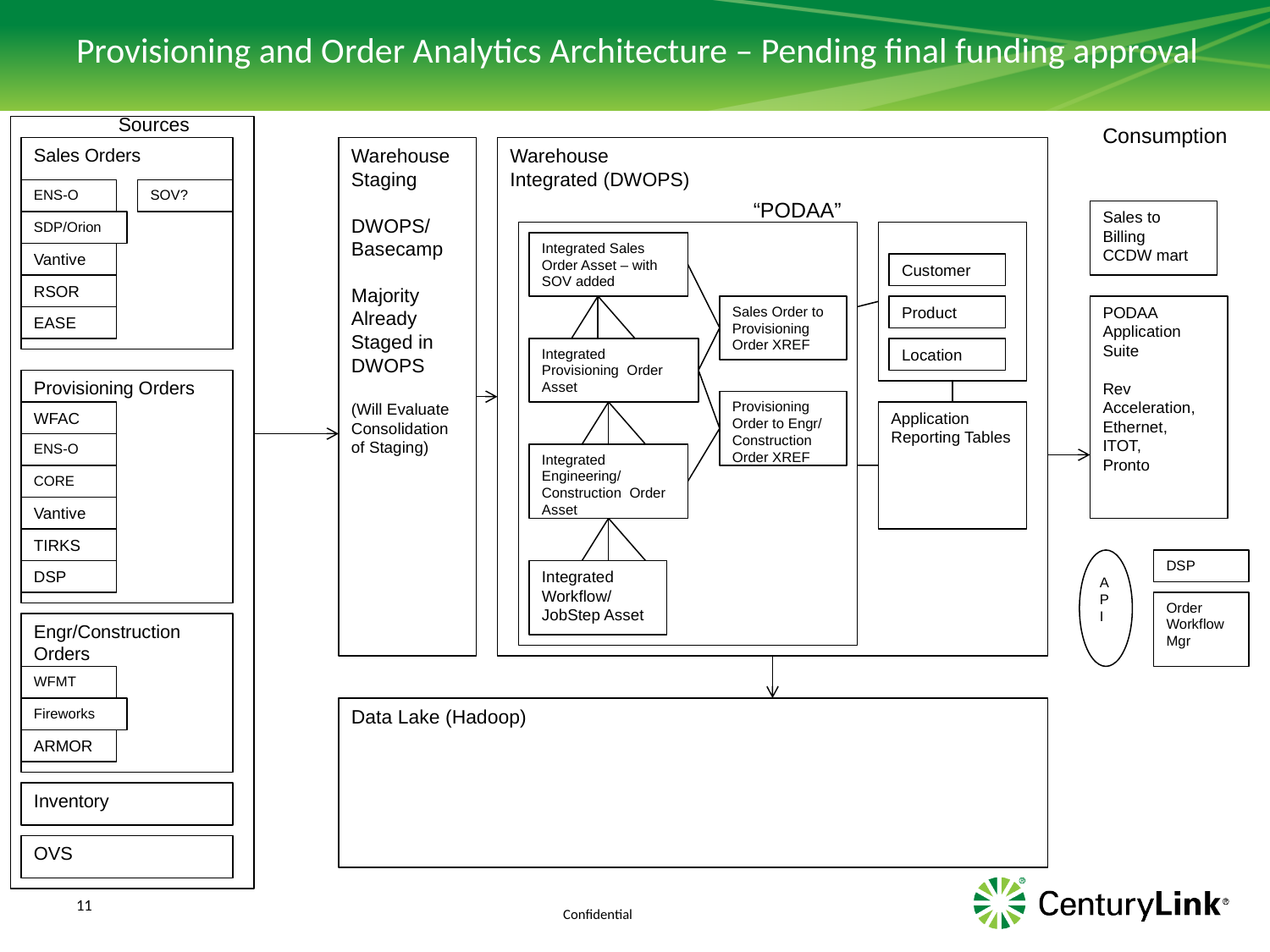

# Provisioning and Order Analytics Architecture – Pending final funding approval
Sources

Consumption
Sales Orders

Warehouse
Staging

DWOPS/
Basecamp

Majority Already
Staged in DWOPS

(Will Evaluate  Consolidation of Staging)
Warehouse
Integrated (DWOPS)

ENS-O
SOV?
“PODAA”
Sales to Billing
CCDW mart
SDP/Orion

Integrated Sales Order Asset – with SOV added
Vantive
Customer
RSOR
Sales Order to Provisioning  Order XREF

Product
PODAA Application Suite

Rev Acceleration, Ethernet,
ITOT,
Pronto
EASE
Integrated Provisioning  Order
Asset

Location
Provisioning Orders

Provisioning  Order to Engr/
Construction Order XREF

WFAC
Application Reporting Tables
ENS-O
Integrated Engineering/
Construction  Order Asset

CORE
Vantive
TIRKS
API
DSP
DSP
Integrated Workflow/
JobStep Asset

Order Workflow
Mgr
Engr/Construction Orders

WFMT
Fireworks
Data Lake (Hadoop)
ARMOR
Inventory

OVS

11
Confidential